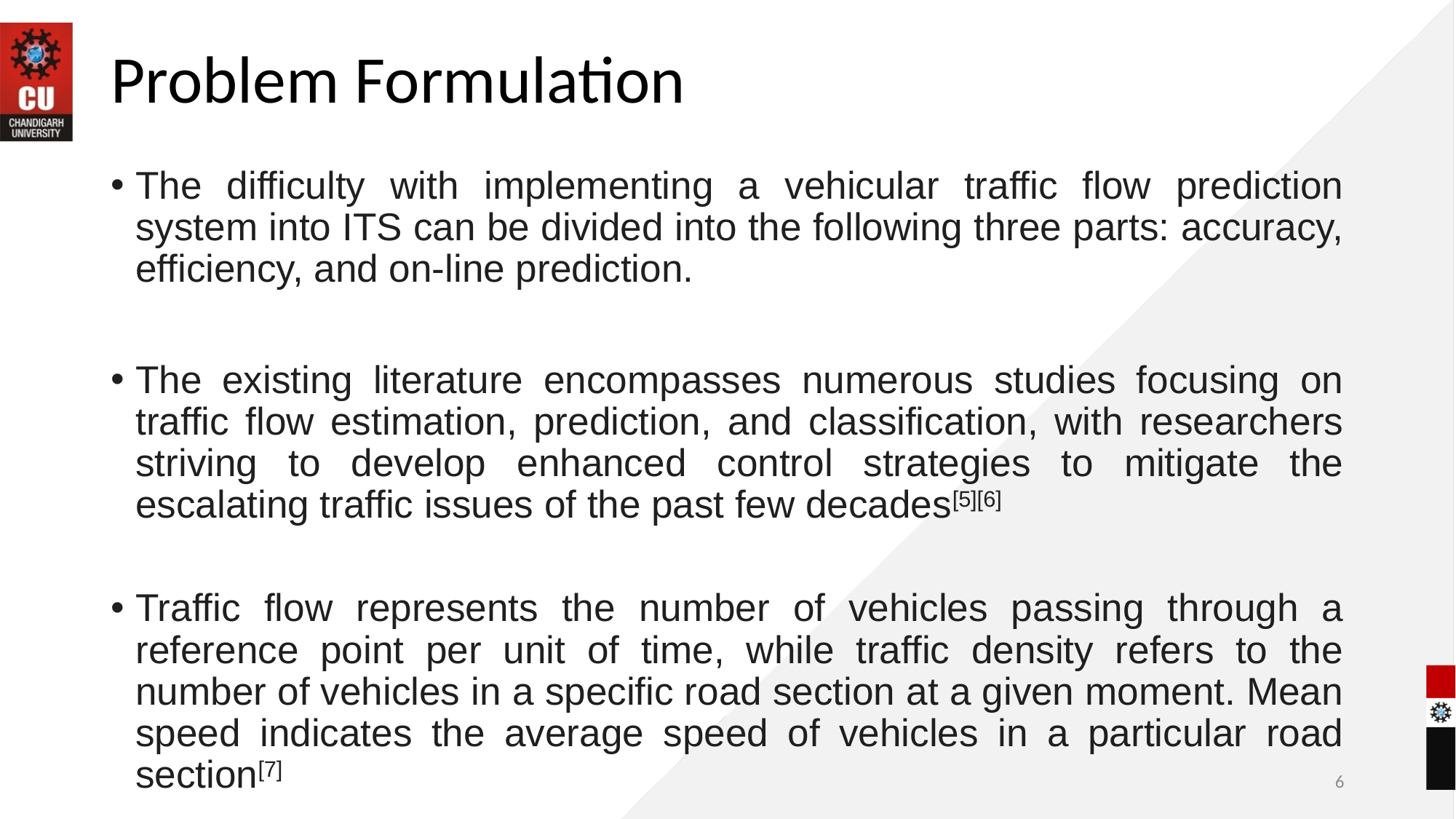

# Problem Formulation
The difficulty with implementing a vehicular traffic flow prediction system into ITS can be divided into the following three parts: accuracy, efficiency, and on-line prediction.

The existing literature encompasses numerous studies focusing on traffic flow estimation, prediction, and classification, with researchers striving to develop enhanced control strategies to mitigate the escalating traffic issues of the past few decades[5][6]

Traffic flow represents the number of vehicles passing through a reference point per unit of time, while traffic density refers to the number of vehicles in a specific road section at a given moment. Mean speed indicates the average speed of vehicles in a particular road section[7]

6